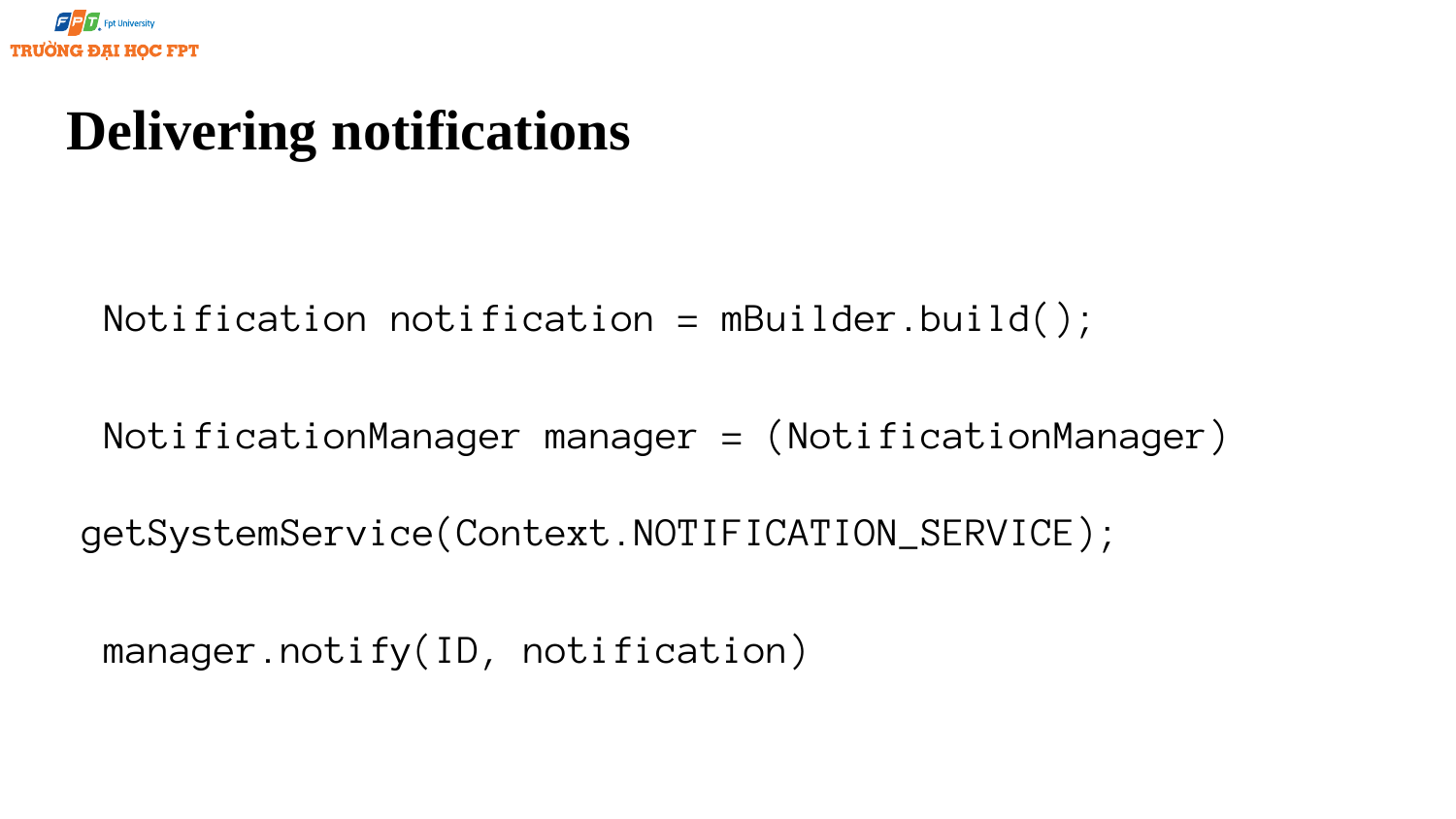

# Delivering notifications
 Notification notification = mBuilder.build();

 NotificationManager manager = (NotificationManager) 			getSystemService(Context.NOTIFICATION_SERVICE);

 manager.notify(ID, notification)